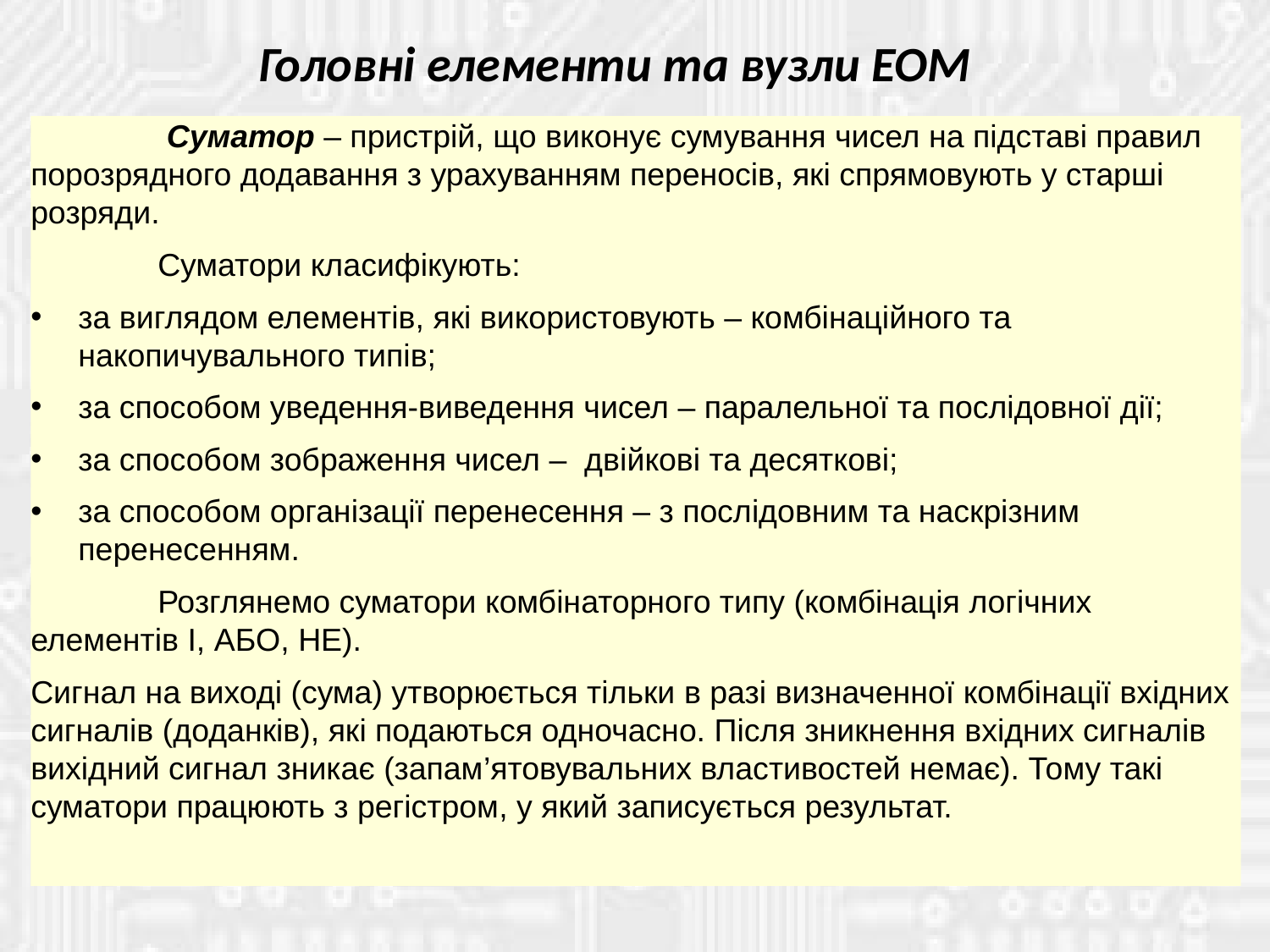

Головні елементи та вузли ЕОМ
	 Суматор – пристрій, що виконує сумування чисел на підставі правил порозрядного додавання з урахуванням переносів, які спрямовують у старші розряди.
	Суматори класифікують:
за виглядом елементів, які використовують – комбінаційного та накопичувального типів;
за способом уведення-виведення чисел – паралельної та послідовної дії;
за способом зображення чисел –  двійкові та десяткові;
за способом організації перенесення – з послідовним та наскрізним перенесенням.
	Розглянемо суматори комбінаторного типу (комбінація логічних елементів І, АБО, НЕ).
Сигнал на виході (сума) утворюється тільки в разі визначенної комбінації вхідних сигналів (доданків), які подаються одночасно. Після зникнення вхідних сигналів вихідний сигнал зникає (запам’ятовувальних властивостей немає). Тому такі суматори працюють з регістром, у який записується результат.